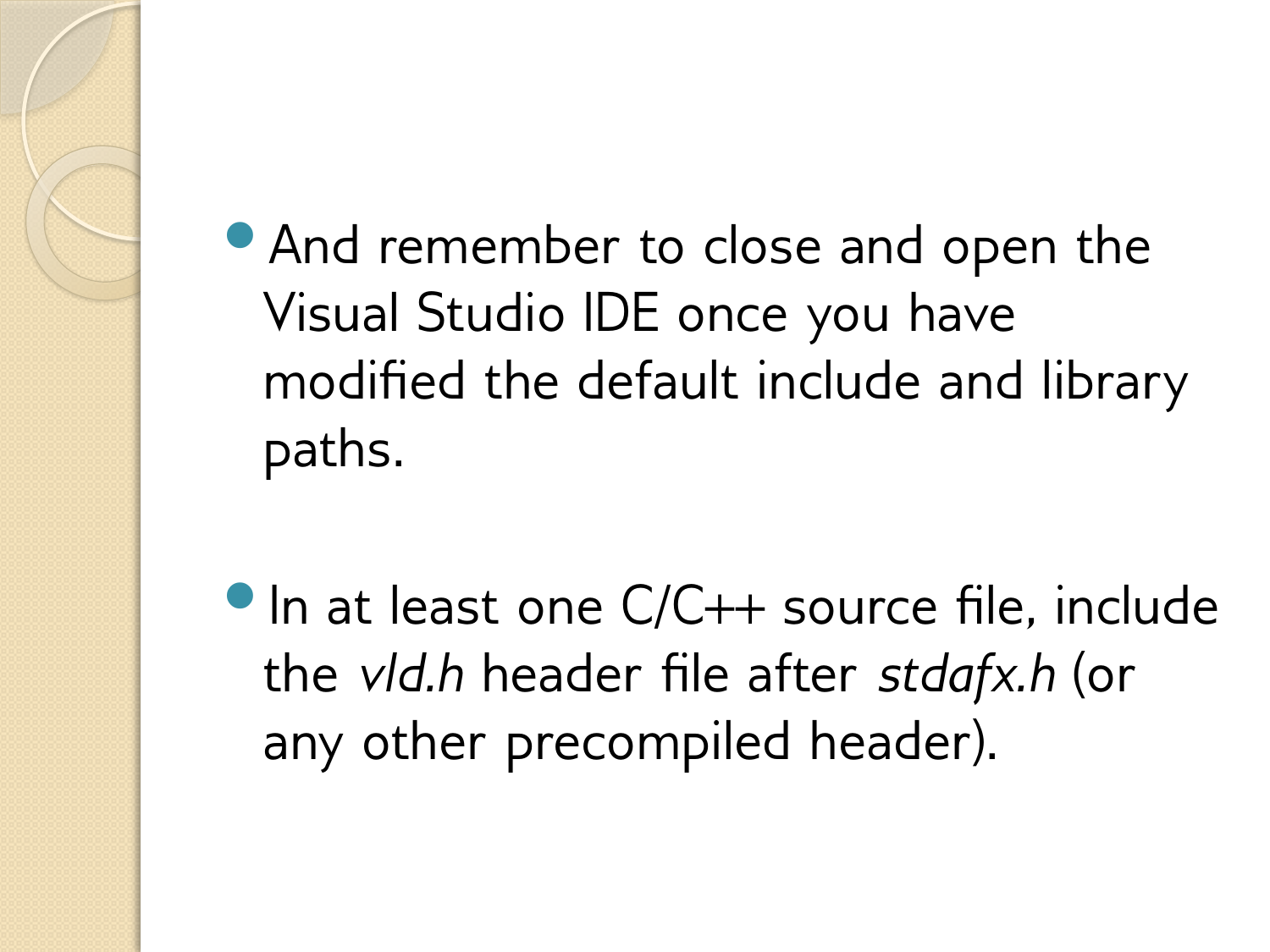

#
And remember to close and open the Visual Studio IDE once you have modified the default include and library paths.

In at least one C/C++ source file, include the vld.h header file after stdafx.h (or any other precompiled header).